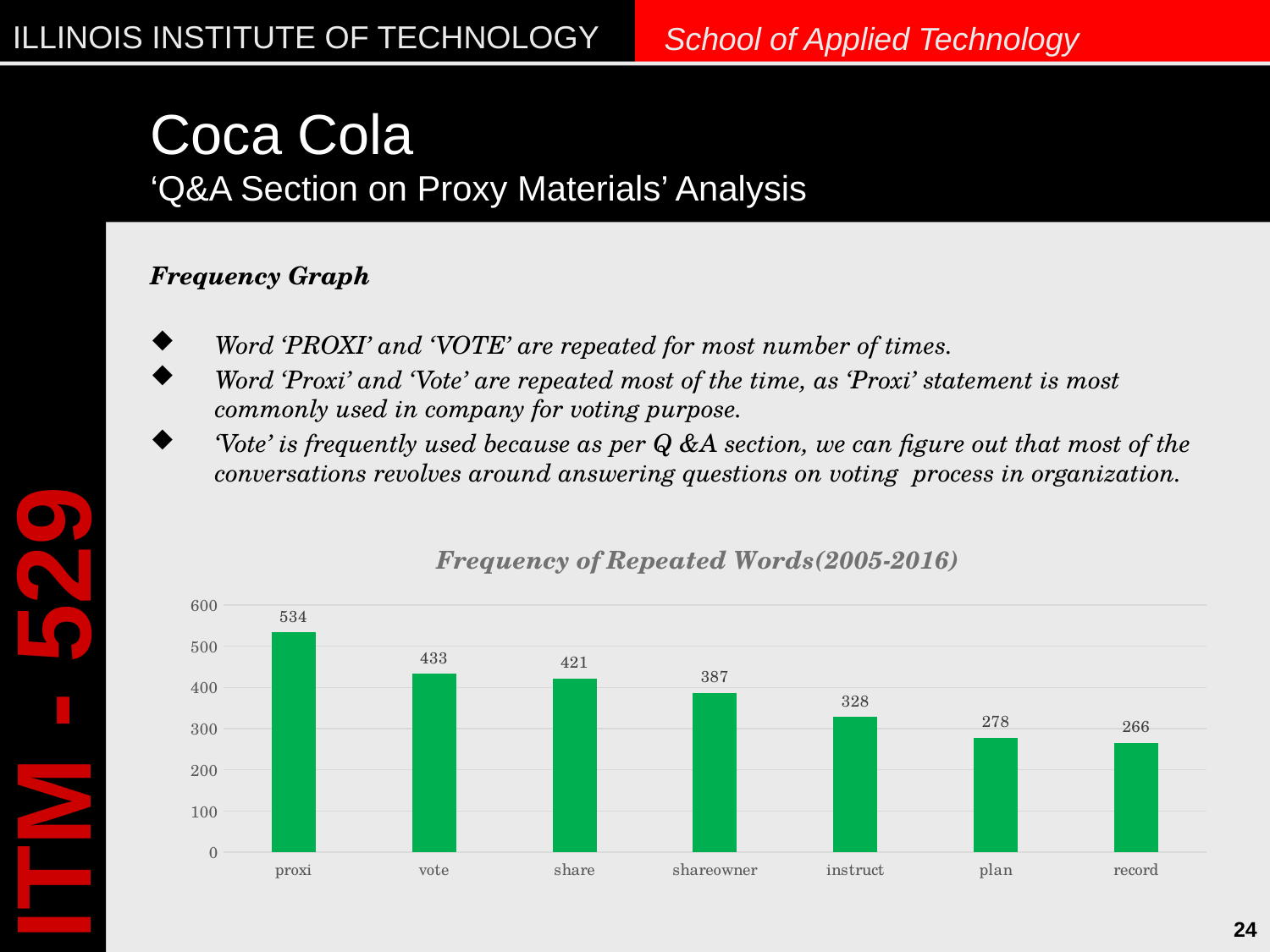

# Coca Cola ‘Q&A Section on Proxy Materials’ Analysis
Frequency Graph

Word ‘PROXI’ and ‘VOTE’ are repeated for most number of times.
Word ‘Proxi’ and ‘Vote’ are repeated most of the time, as ‘Proxi’ statement is most commonly used in company for voting purpose.
‘Vote’ is frequently used because as per Q &A section, we can figure out that most of the conversations revolves around answering questions on voting  process in organization.

### Chart: Frequency of Repeated Words(2005-2016)

| Category | Frequency |
|---|---|
| proxi | 534.0 |
| vote | 433.0 |
| share | 421.0 |
| shareowner | 387.0 |
| instruct | 328.0 |
| plan | 278.0 |
| record | 266.0 |
24